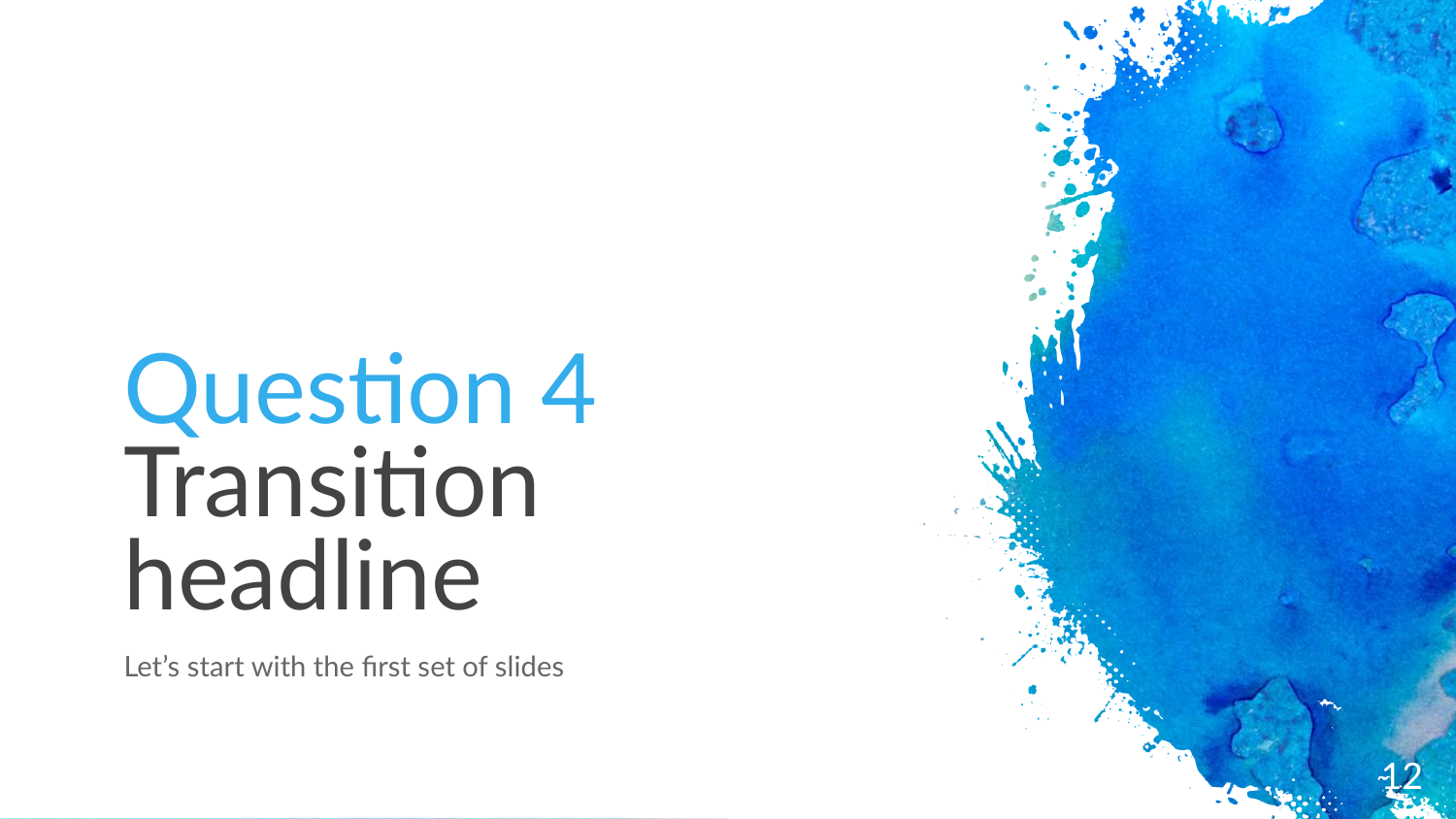

# Question 4
Transition headline
Let’s start with the first set of slides
12